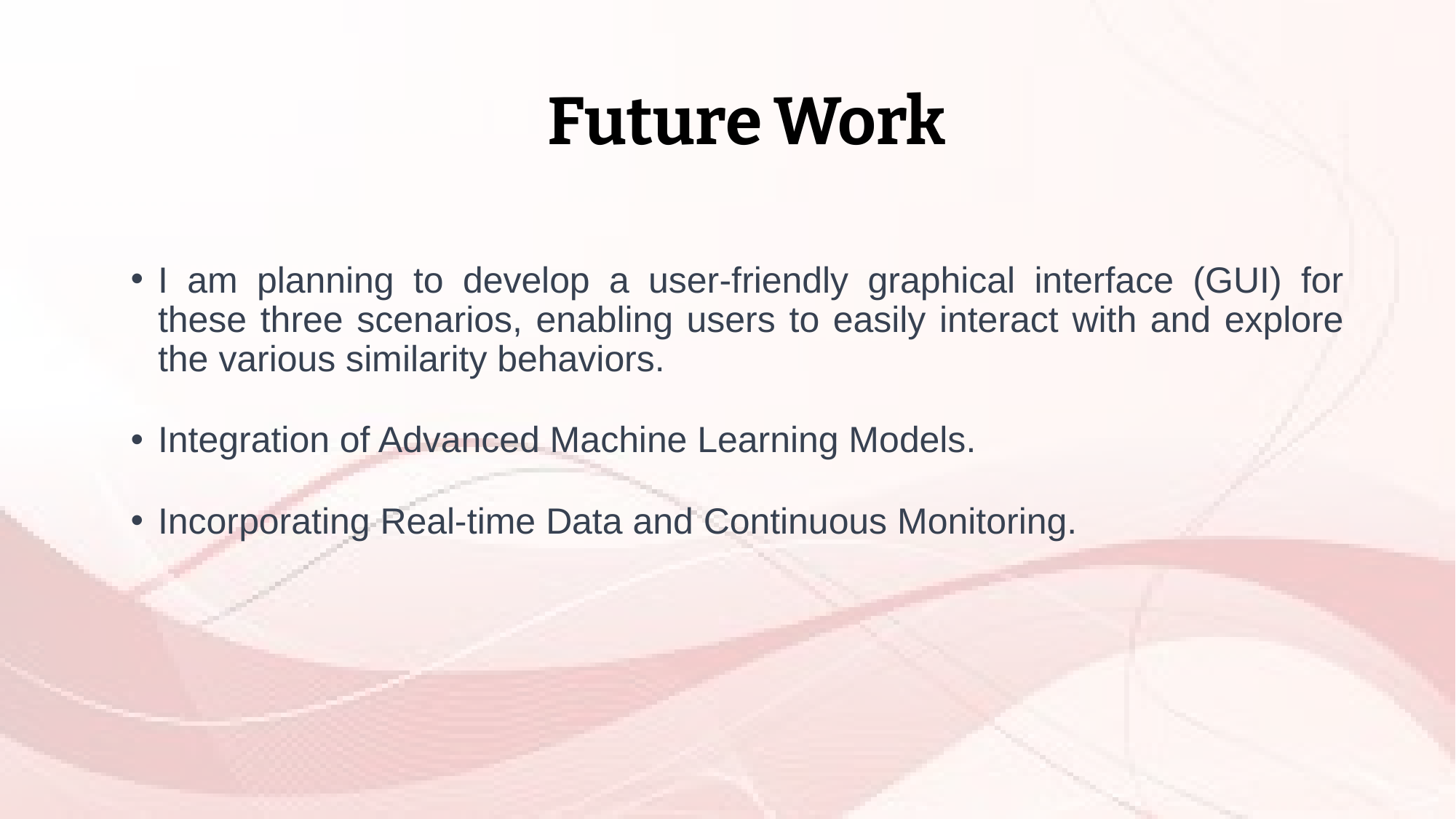

# Future Work
I am planning to develop a user-friendly graphical interface (GUI) for these three scenarios, enabling users to easily interact with and explore the various similarity behaviors.

Integration of Advanced Machine Learning Models.

Incorporating Real-time Data and Continuous Monitoring.